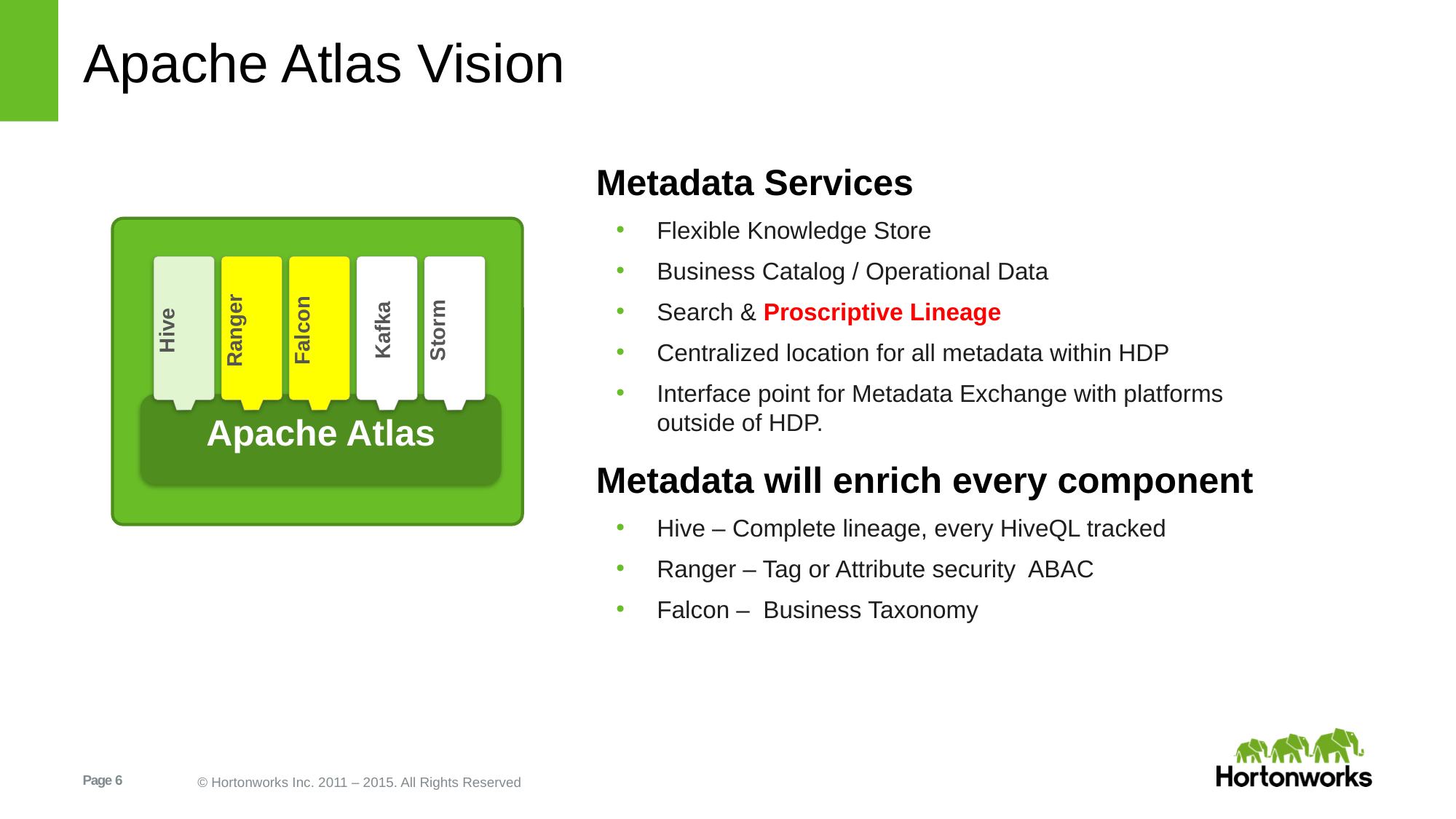

# Apache Atlas Vision
Metadata Services
Flexible Knowledge Store
Business Catalog / Operational Data
Search & Proscriptive Lineage
Centralized location for all metadata within HDP
Interface point for Metadata Exchange with platforms outside of HDP.
Metadata will enrich every component
Hive – Complete lineage, every HiveQL tracked
Ranger – Tag or Attribute security  ABAC
Falcon –  Business Taxonomy

Hive

Ranger

Falcon

Kafka
Storm

Apache Atlas